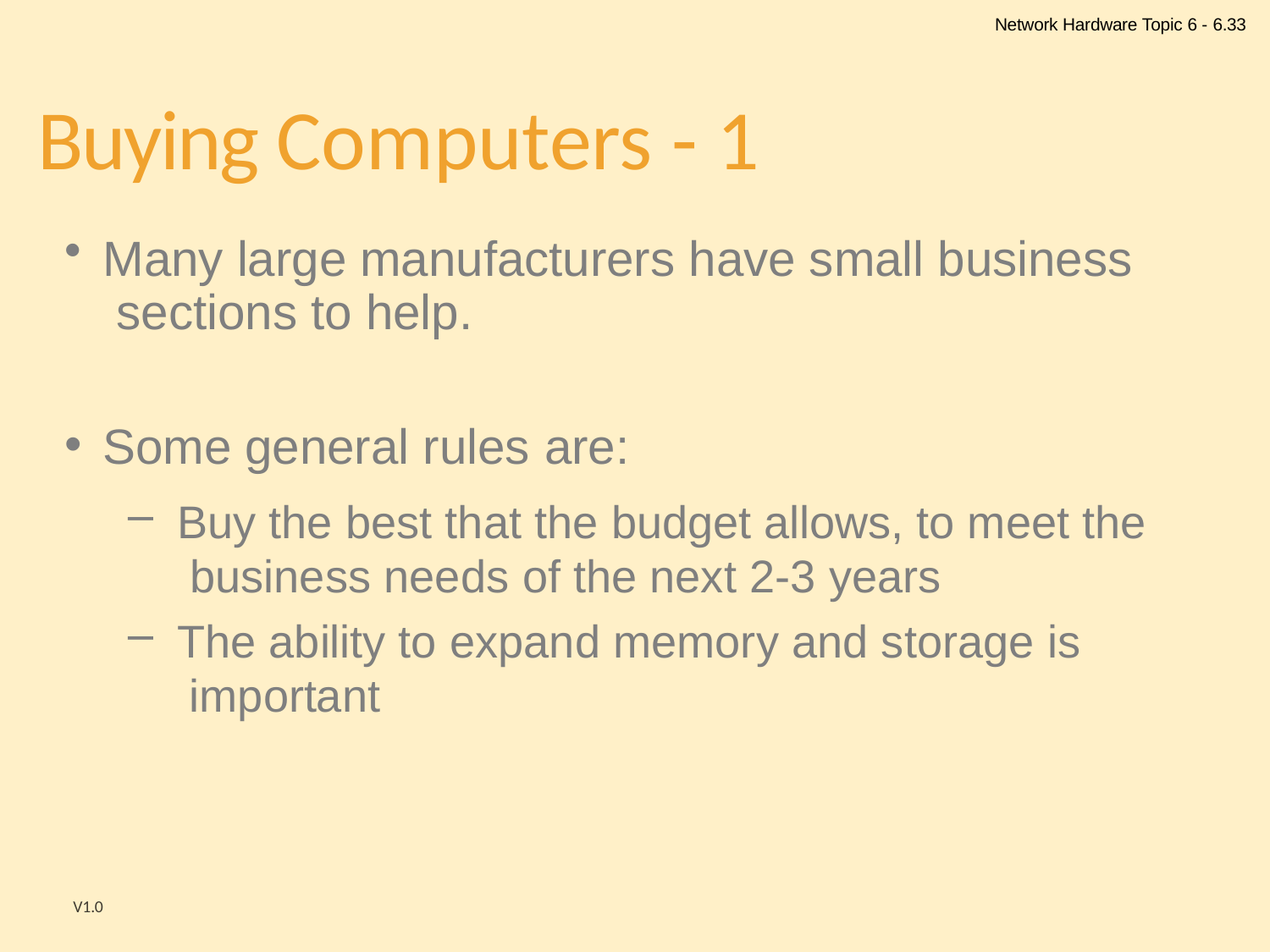

Network Hardware Topic 6 - 6.33
# Buying Computers - 1
Many large manufacturers have small business  sections to help.

Some general rules are:
Buy the best that the budget allows, to meet the  business needs of the next 2-3 years
The ability to expand memory and storage is  important
V1.0